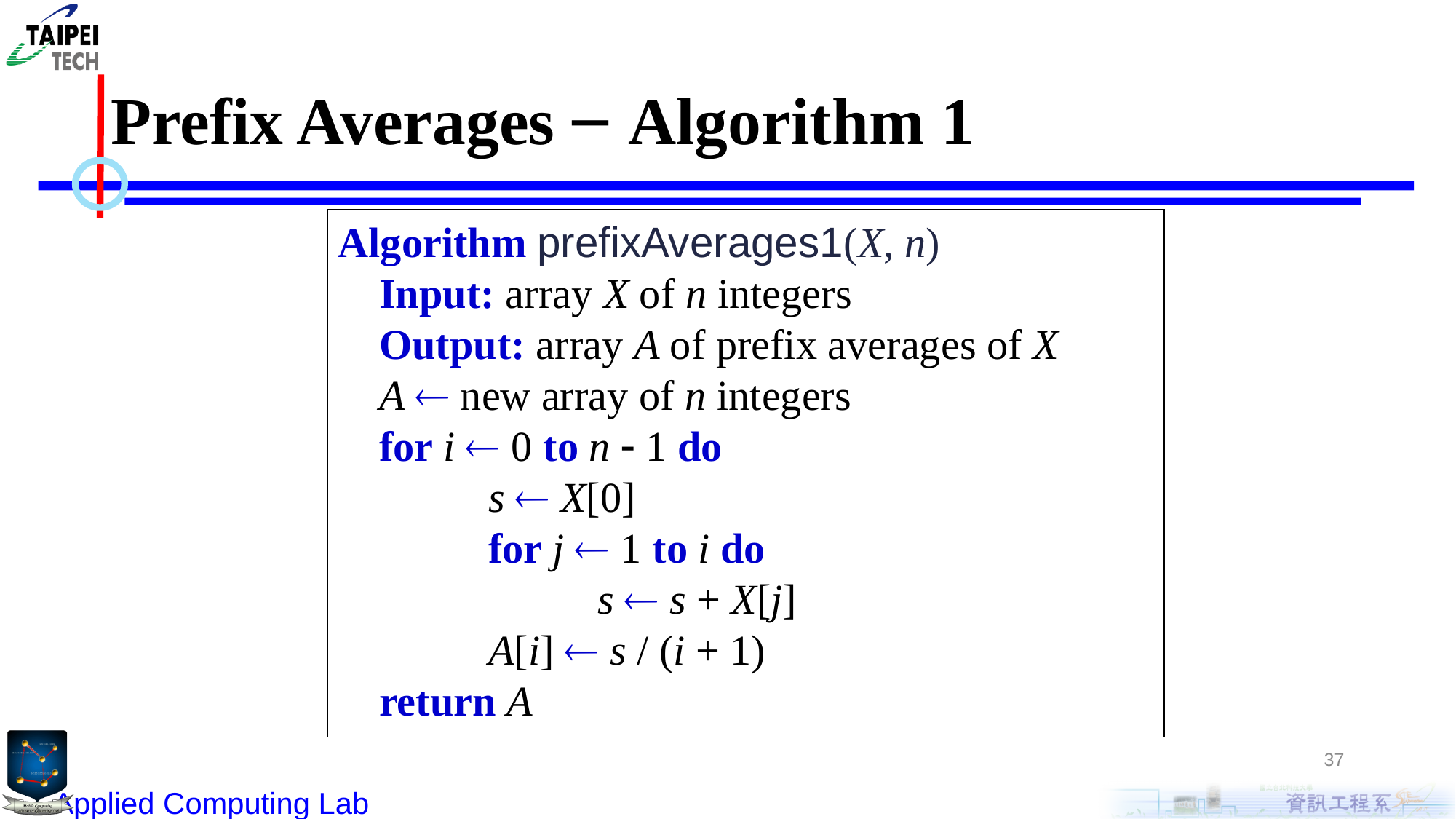

# Prefix Averages – Algorithm 1
Algorithm prefixAverages1(X, n)
	Input: array X of n integers
	Output: array A of prefix averages of X
	A ← new array of n integers
	for i ← 0 to n − 1 do
		s ← X[0]
		for j ← 1 to i do
			s ← s + X[j]
		A[i] ← s / (i + 1)
	return A
37